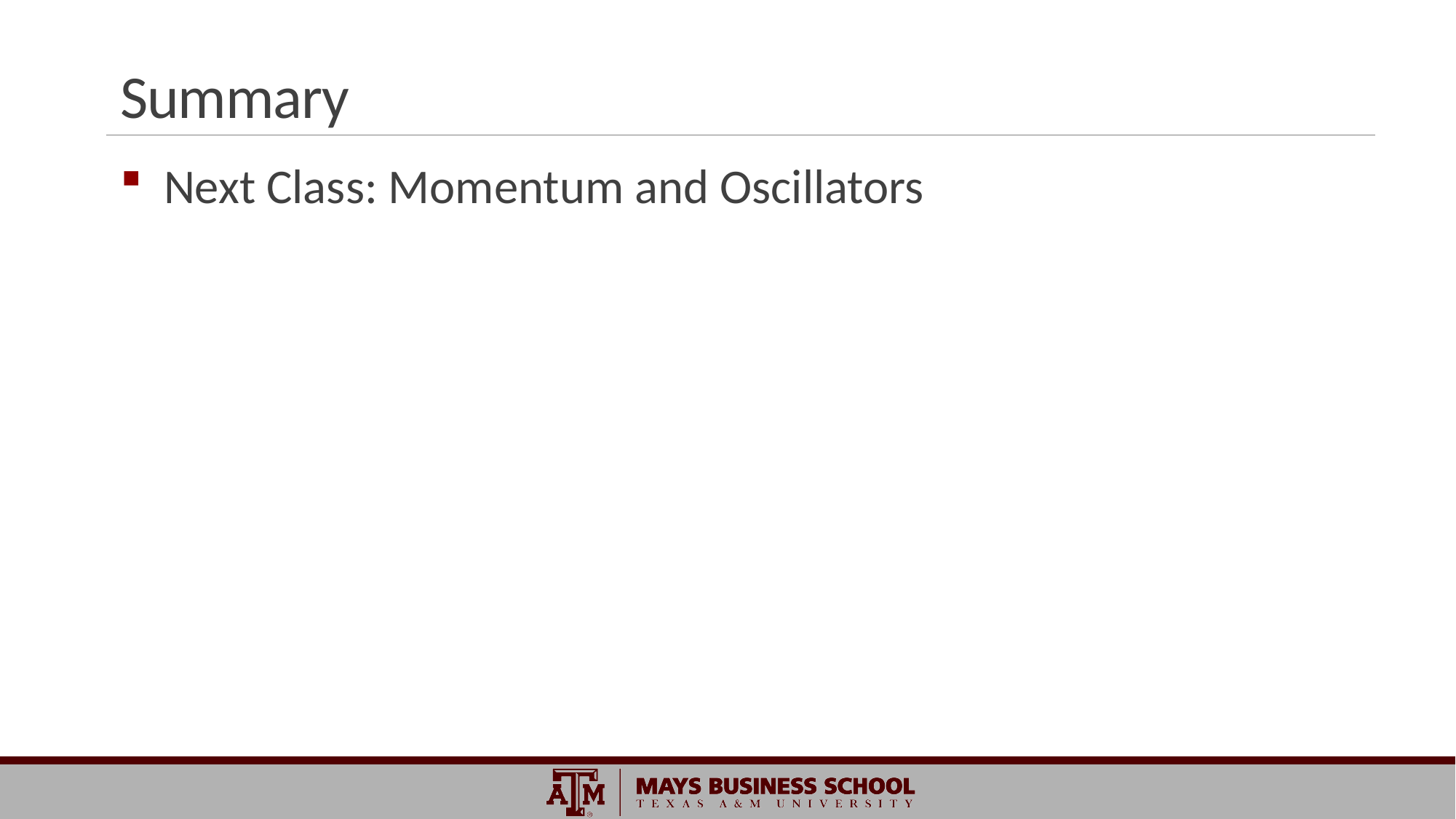

# Summary
Next Class: Momentum and Oscillators